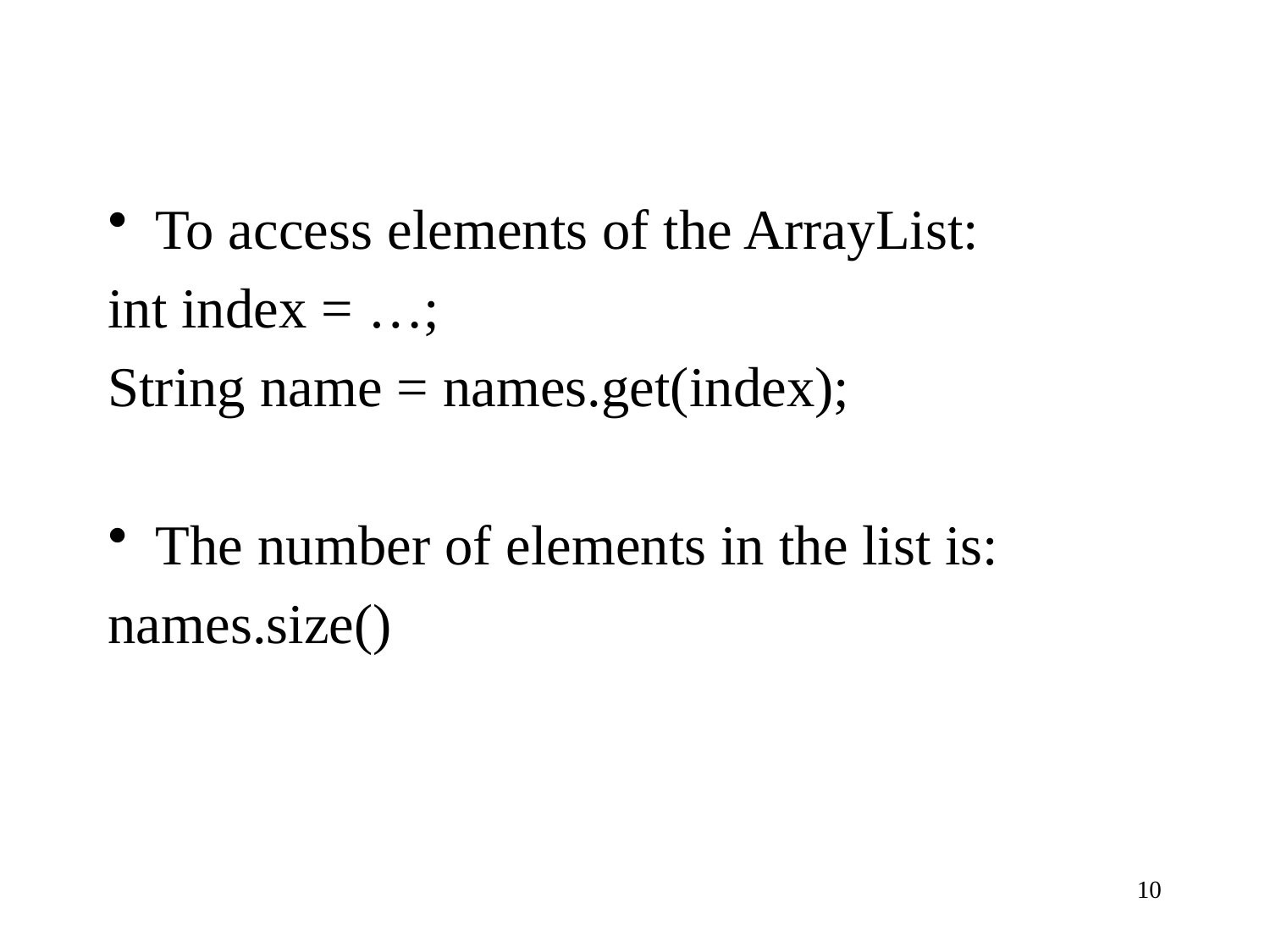

To access elements of the ArrayList:
int index = …;
String name = names.get(index);

The number of elements in the list is:
names.size()

10